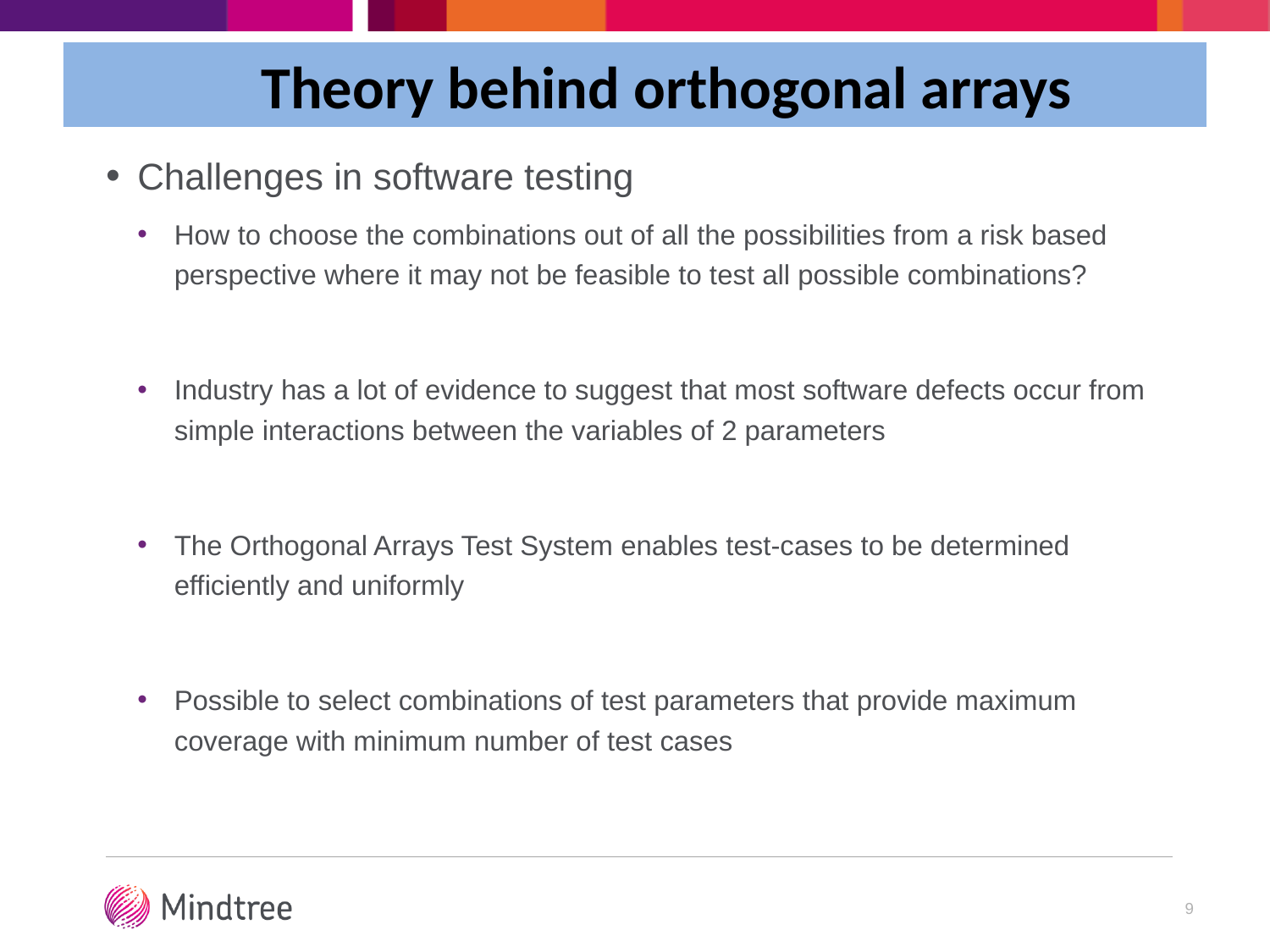

Theory behind orthogonal arrays
Challenges in software testing
How to choose the combinations out of all the possibilities from a risk based perspective where it may not be feasible to test all possible combinations?

Industry has a lot of evidence to suggest that most software defects occur from simple interactions between the variables of 2 parameters

The Orthogonal Arrays Test System enables test-cases to be determined efficiently and uniformly

Possible to select combinations of test parameters that provide maximum coverage with minimum number of test cases

9